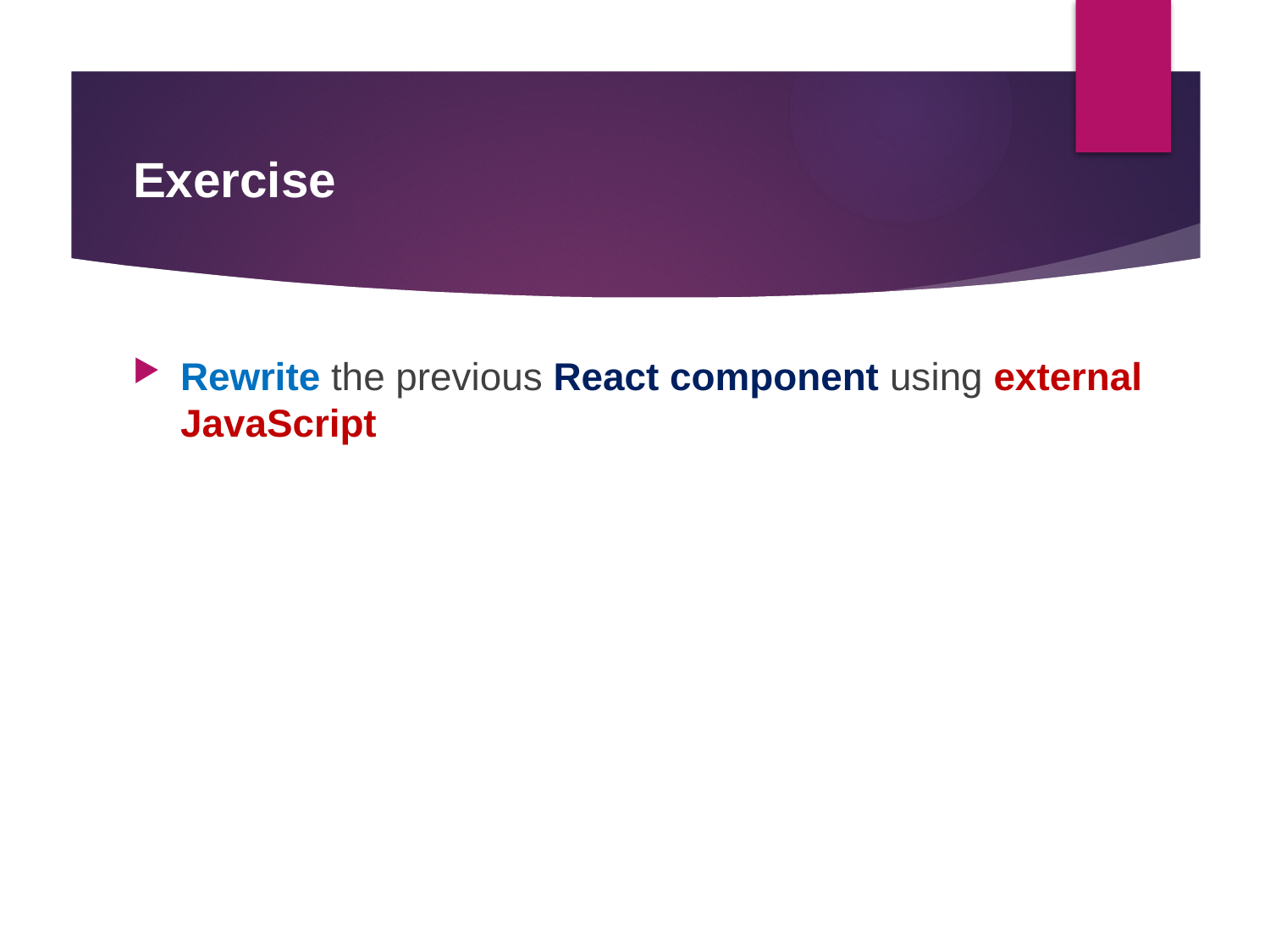

#
Exercise
Rewrite the previous React component using external JavaScript